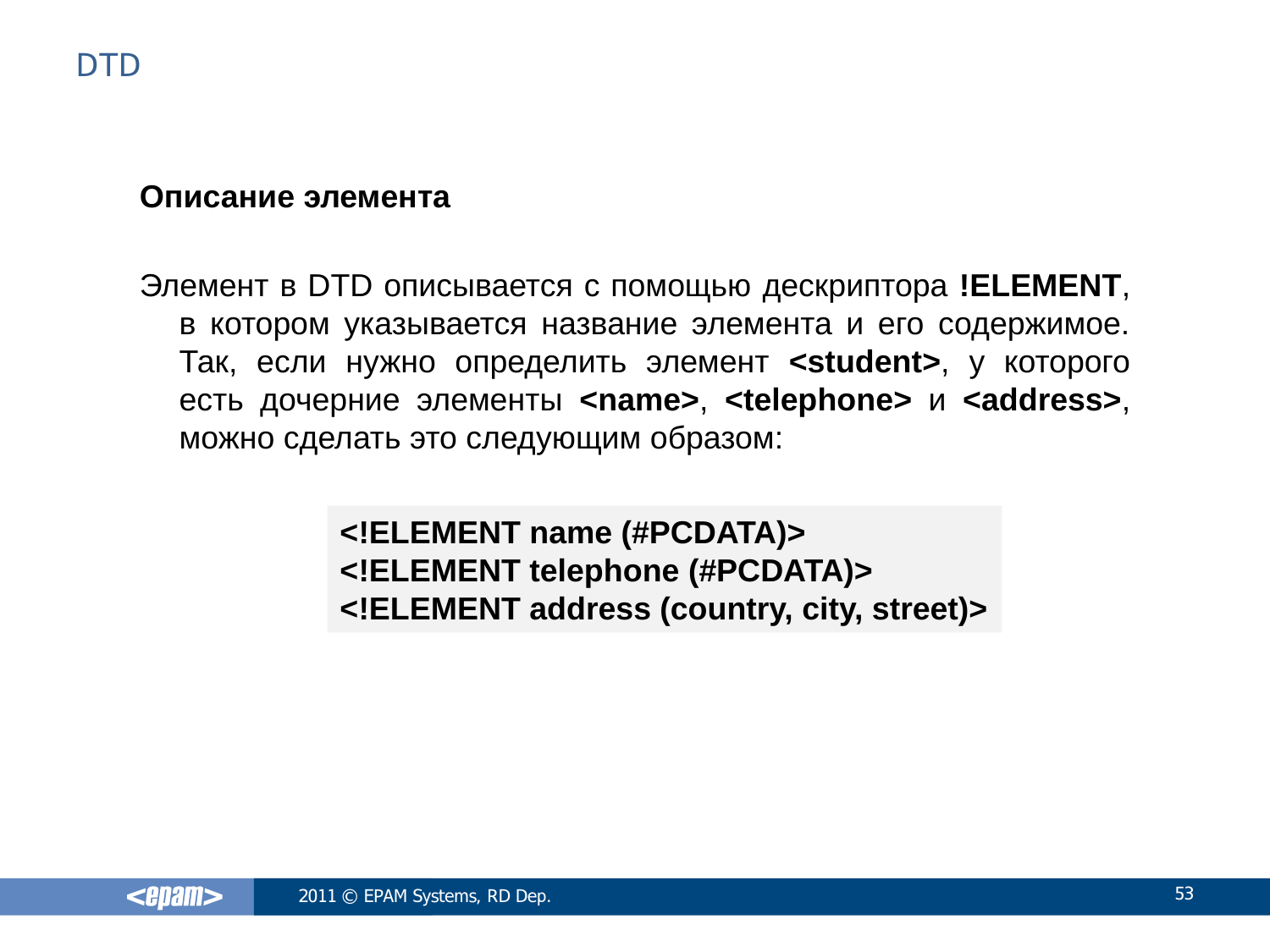

# DTD
Описание элемента

Элемент в DTD описывается с помощью дескриптора !ELEMENT, в котором указывается название элемента и его содержимое. Так, если нужно определить элемент <student>, у которого есть дочерние элементы <name>, <telephone> и <address>, можно сделать это следующим образом:

<!ELEMENT name (#PCDATA)>
<!ELEMENT telephone (#PCDATA)>
<!ELEMENT address (country, city, street)>
53
2011 © EPAM Systems, RD Dep.